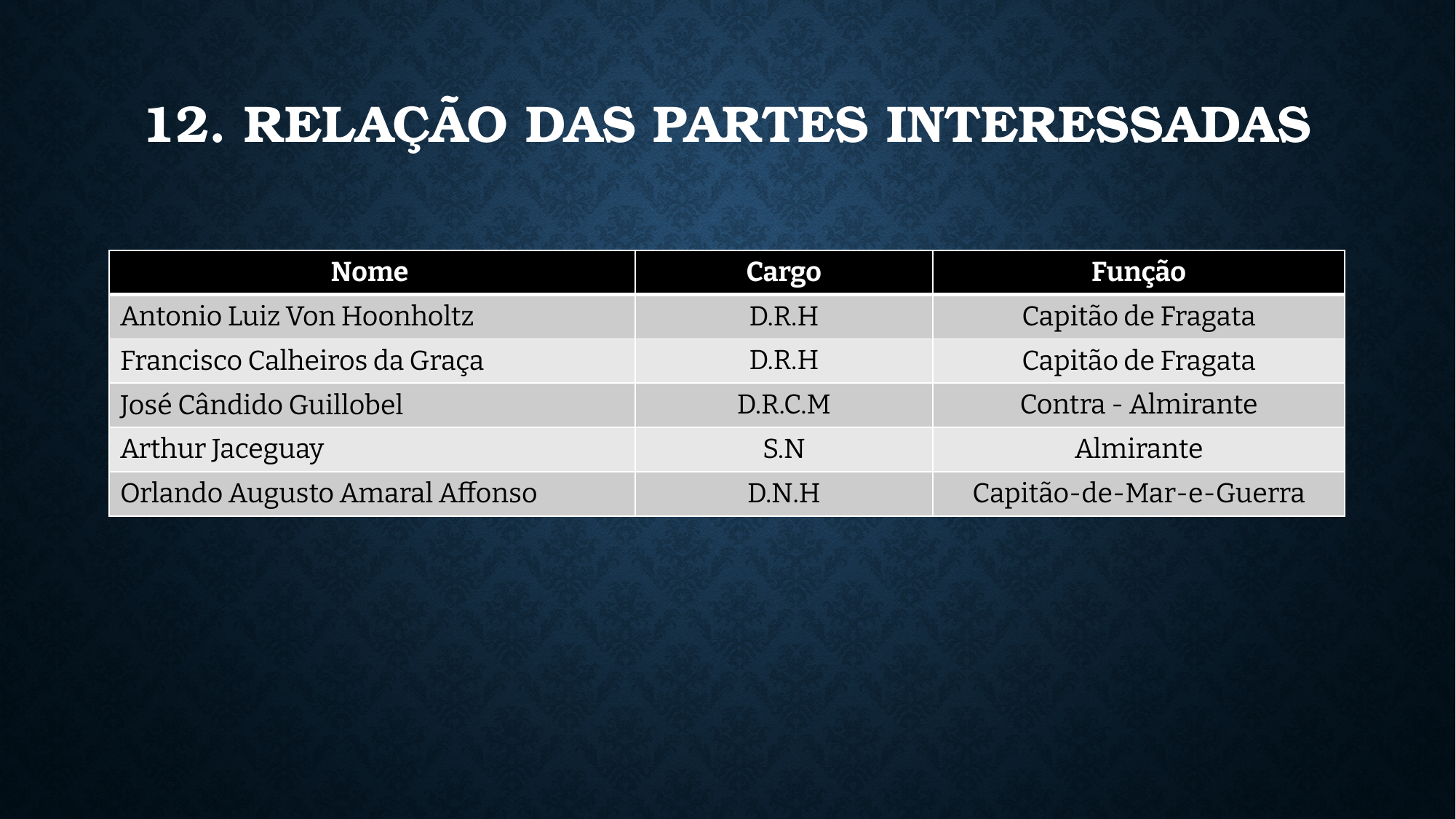

# 12. RELAÇÃO DAS PARTES INTERESSADAS
| Nome | Cargo | Função |
| --- | --- | --- |
| Antonio Luiz Von Hoonholtz | D.R.H | Capitão de Fragata |
| Francisco Calheiros da Graça | D.R.H | Capitão de Fragata |
| José Cândido Guillobel | D.R.C.M | Contra - Almirante |
| Arthur Jaceguay | S.N | Almirante |
| Orlando Augusto Amaral Affonso | D.N.H | Capitão-de-Mar-e-Guerra |